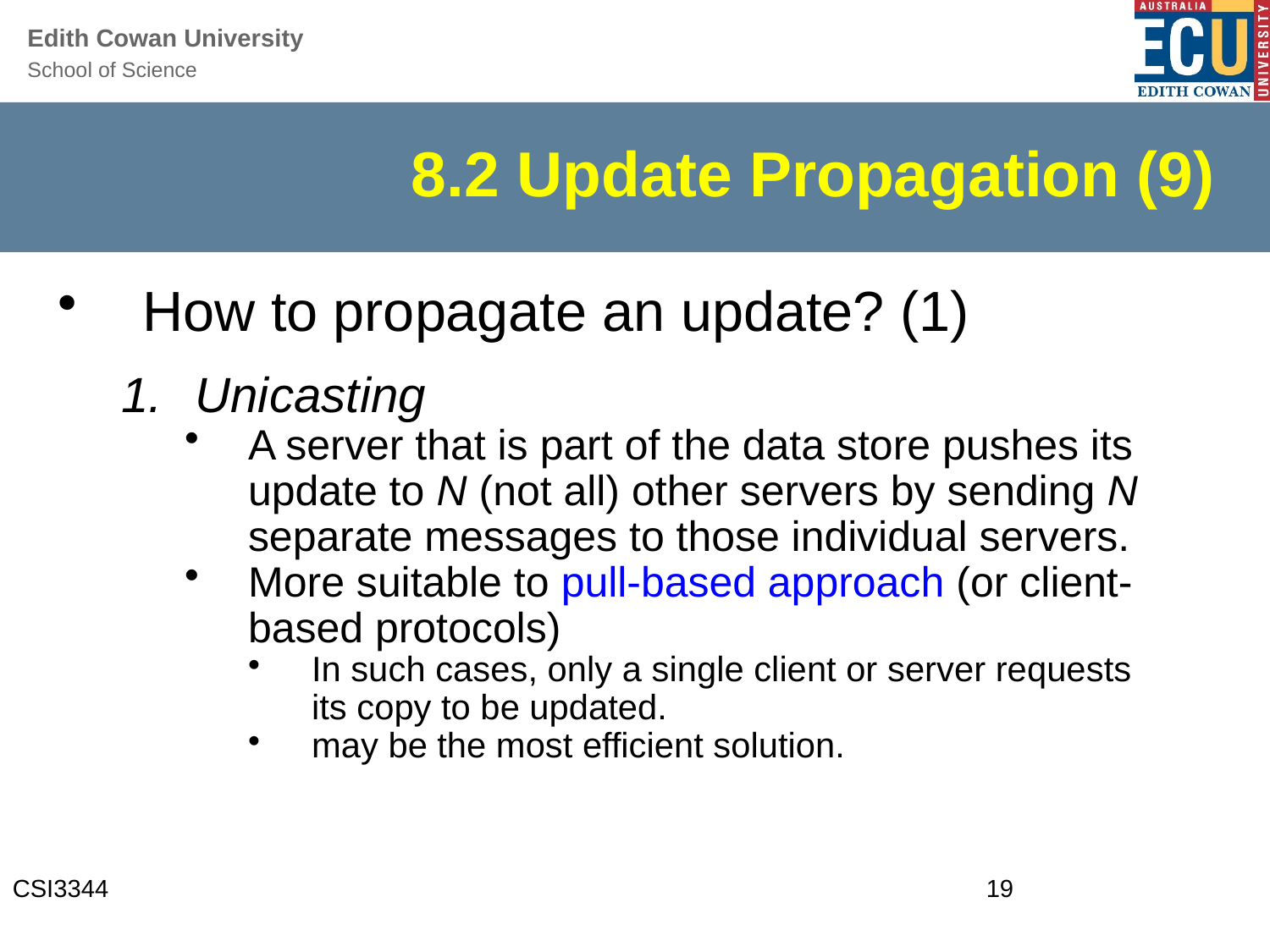

# 8.2 Update Propagation (9)
How to propagate an update? (1)

Unicasting
A server that is part of the data store pushes its update to N (not all) other servers by sending N separate messages to those individual servers.
More suitable to pull-based approach (or client-based protocols)
In such cases, only a single client or server requests its copy to be updated.
may be the most efficient solution.
CSI3344
19